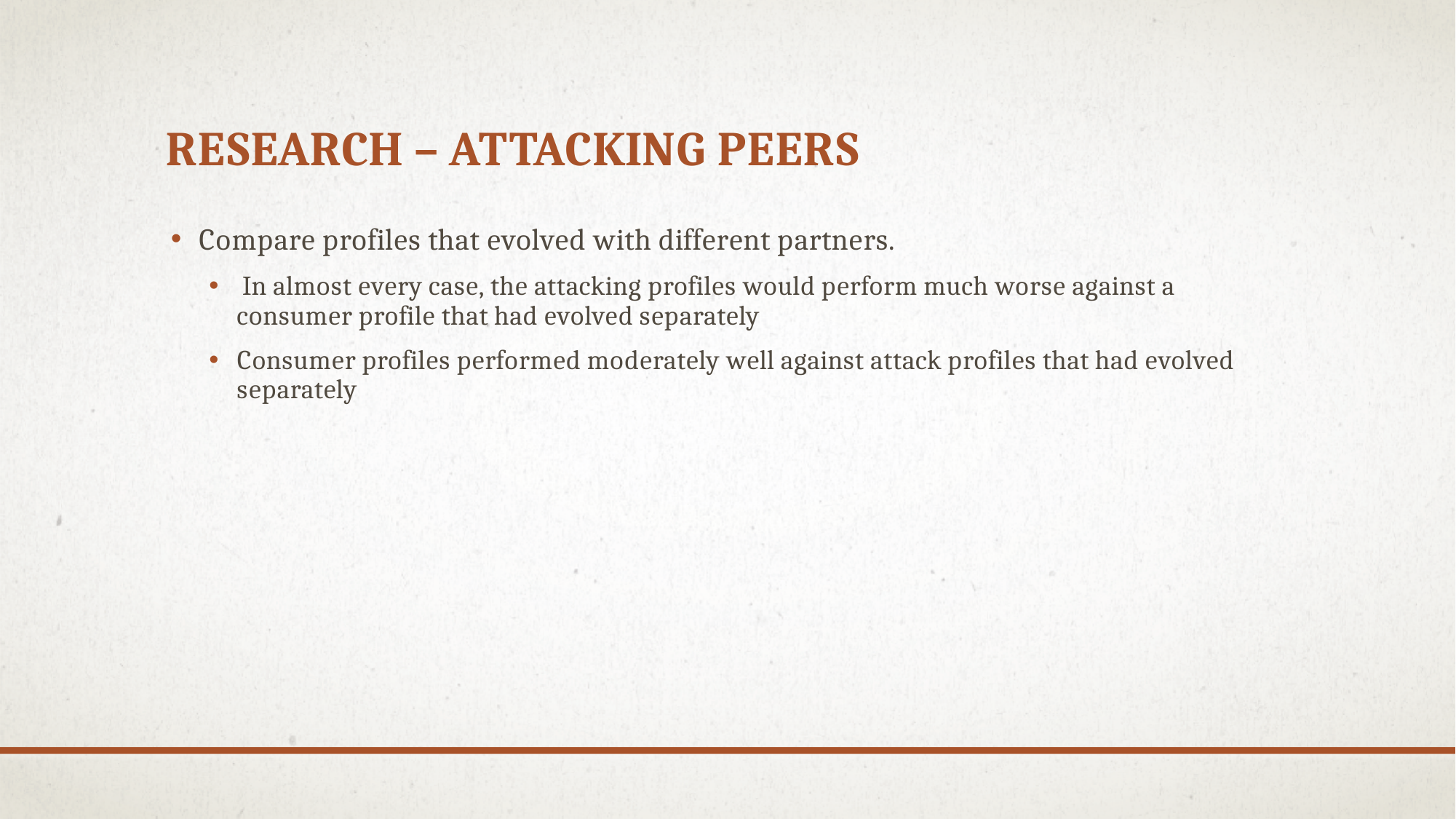

# Research – Attacking Peers
Compare profiles that evolved with different partners.
 In almost every case, the attacking profiles would perform much worse against a consumer profile that had evolved separately
Consumer profiles performed moderately well against attack profiles that had evolved separately